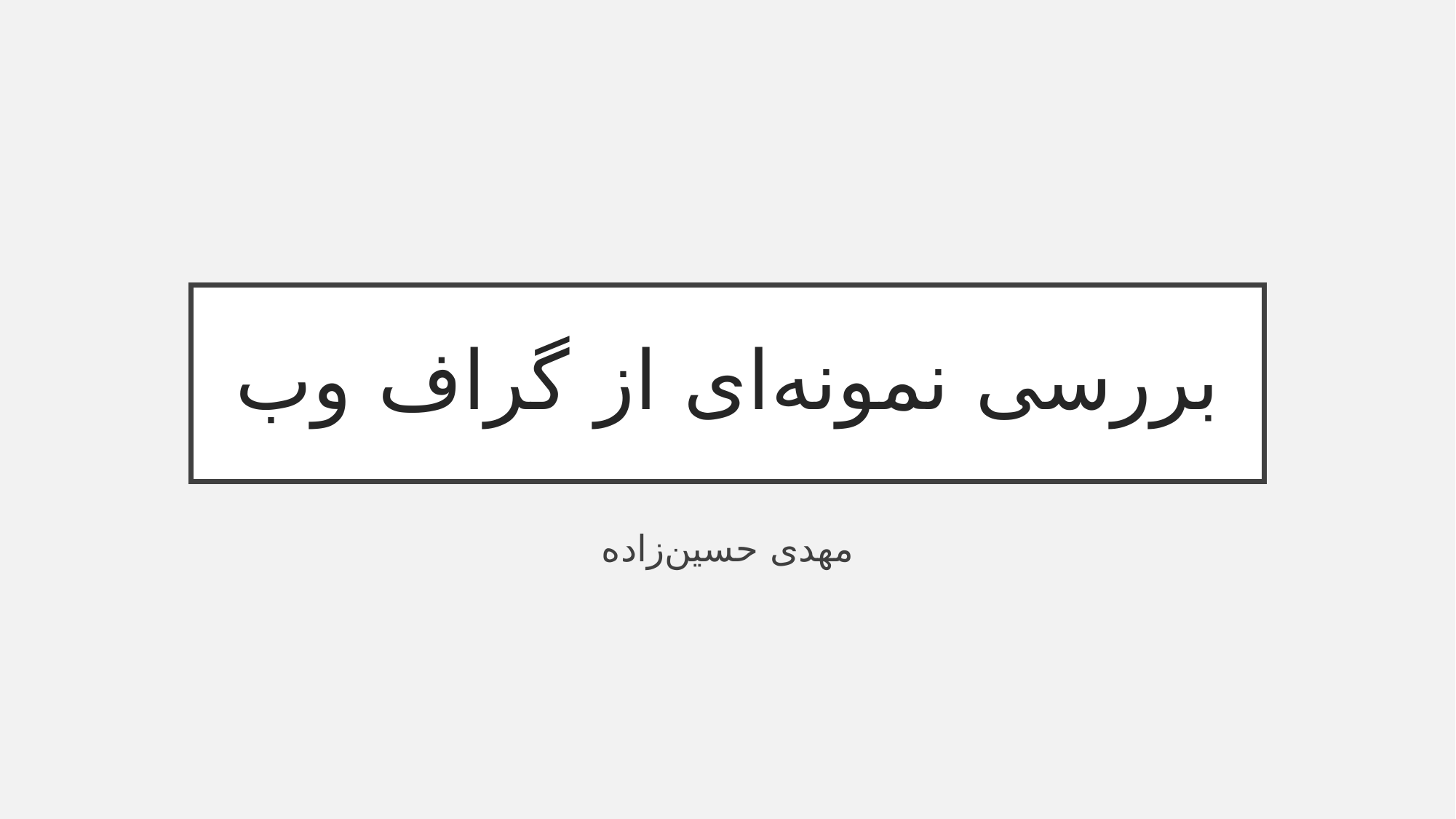

# بررسی نمونه‌ای از گراف وب
مهدی حسین‌زاده